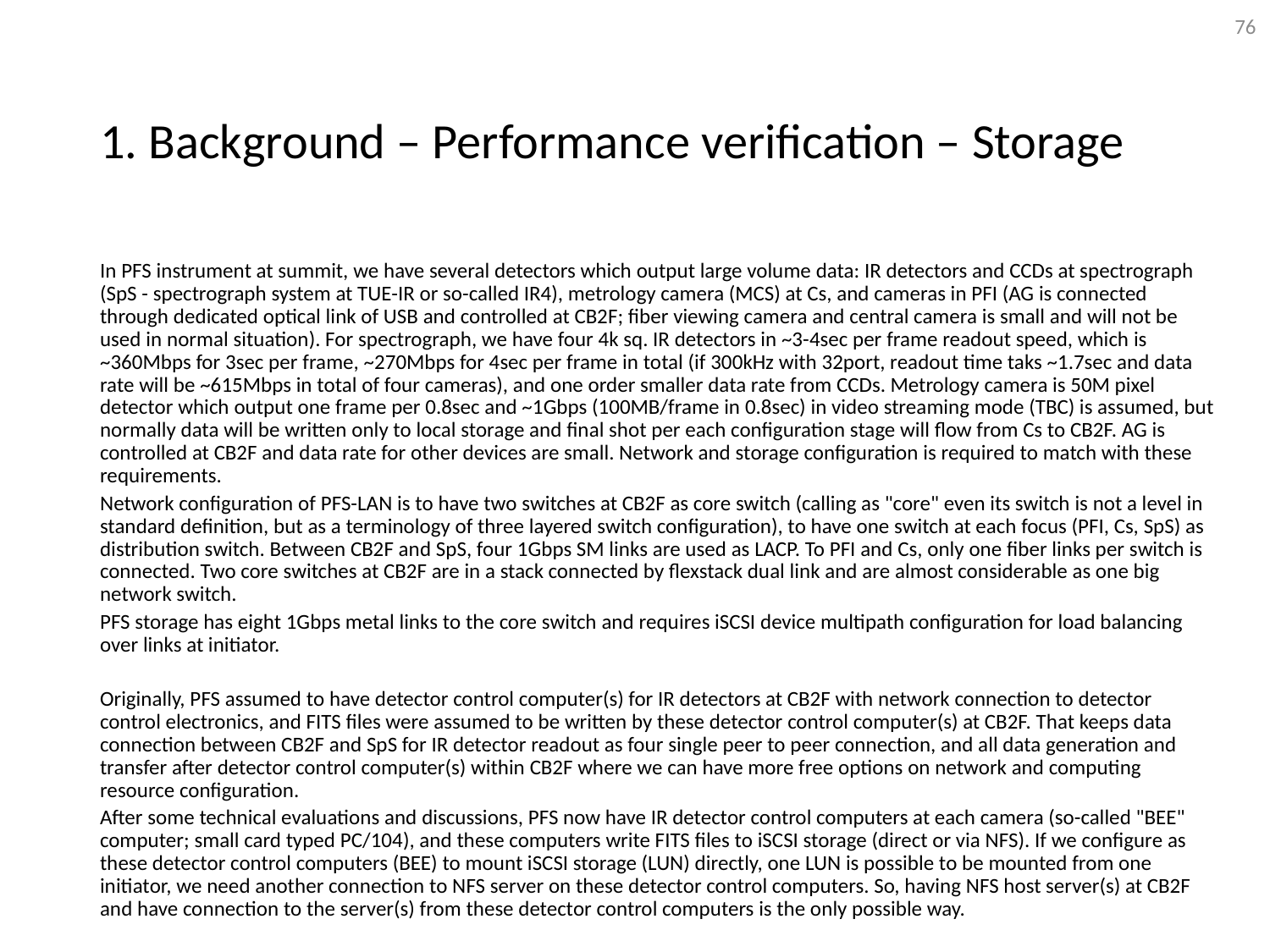

76
# 1. Background – Performance verification – Storage
In PFS instrument at summit, we have several detectors which output large volume data: IR detectors and CCDs at spectrograph (SpS - spectrograph system at TUE-IR or so-called IR4), metrology camera (MCS) at Cs, and cameras in PFI (AG is connected through dedicated optical link of USB and controlled at CB2F; fiber viewing camera and central camera is small and will not be used in normal situation). For spectrograph, we have four 4k sq. IR detectors in ~3-4sec per frame readout speed, which is ~360Mbps for 3sec per frame, ~270Mbps for 4sec per frame in total (if 300kHz with 32port, readout time taks ~1.7sec and data rate will be ~615Mbps in total of four cameras), and one order smaller data rate from CCDs. Metrology camera is 50M pixel detector which output one frame per 0.8sec and ~1Gbps (100MB/frame in 0.8sec) in video streaming mode (TBC) is assumed, but normally data will be written only to local storage and final shot per each configuration stage will flow from Cs to CB2F. AG is controlled at CB2F and data rate for other devices are small. Network and storage configuration is required to match with these requirements.
Network configuration of PFS-LAN is to have two switches at CB2F as core switch (calling as "core" even its switch is not a level in standard definition, but as a terminology of three layered switch configuration), to have one switch at each focus (PFI, Cs, SpS) as distribution switch. Between CB2F and SpS, four 1Gbps SM links are used as LACP. To PFI and Cs, only one fiber links per switch is connected. Two core switches at CB2F are in a stack connected by flexstack dual link and are almost considerable as one big network switch.
PFS storage has eight 1Gbps metal links to the core switch and requires iSCSI device multipath configuration for load balancing over links at initiator.

Originally, PFS assumed to have detector control computer(s) for IR detectors at CB2F with network connection to detector control electronics, and FITS files were assumed to be written by these detector control computer(s) at CB2F. That keeps data connection between CB2F and SpS for IR detector readout as four single peer to peer connection, and all data generation and transfer after detector control computer(s) within CB2F where we can have more free options on network and computing resource configuration.
After some technical evaluations and discussions, PFS now have IR detector control computers at each camera (so-called "BEE" computer; small card typed PC/104), and these computers write FITS files to iSCSI storage (direct or via NFS). If we configure as these detector control computers (BEE) to mount iSCSI storage (LUN) directly, one LUN is possible to be mounted from one initiator, we need another connection to NFS server on these detector control computers. So, having NFS host server(s) at CB2F and have connection to the server(s) from these detector control computers is the only possible way.